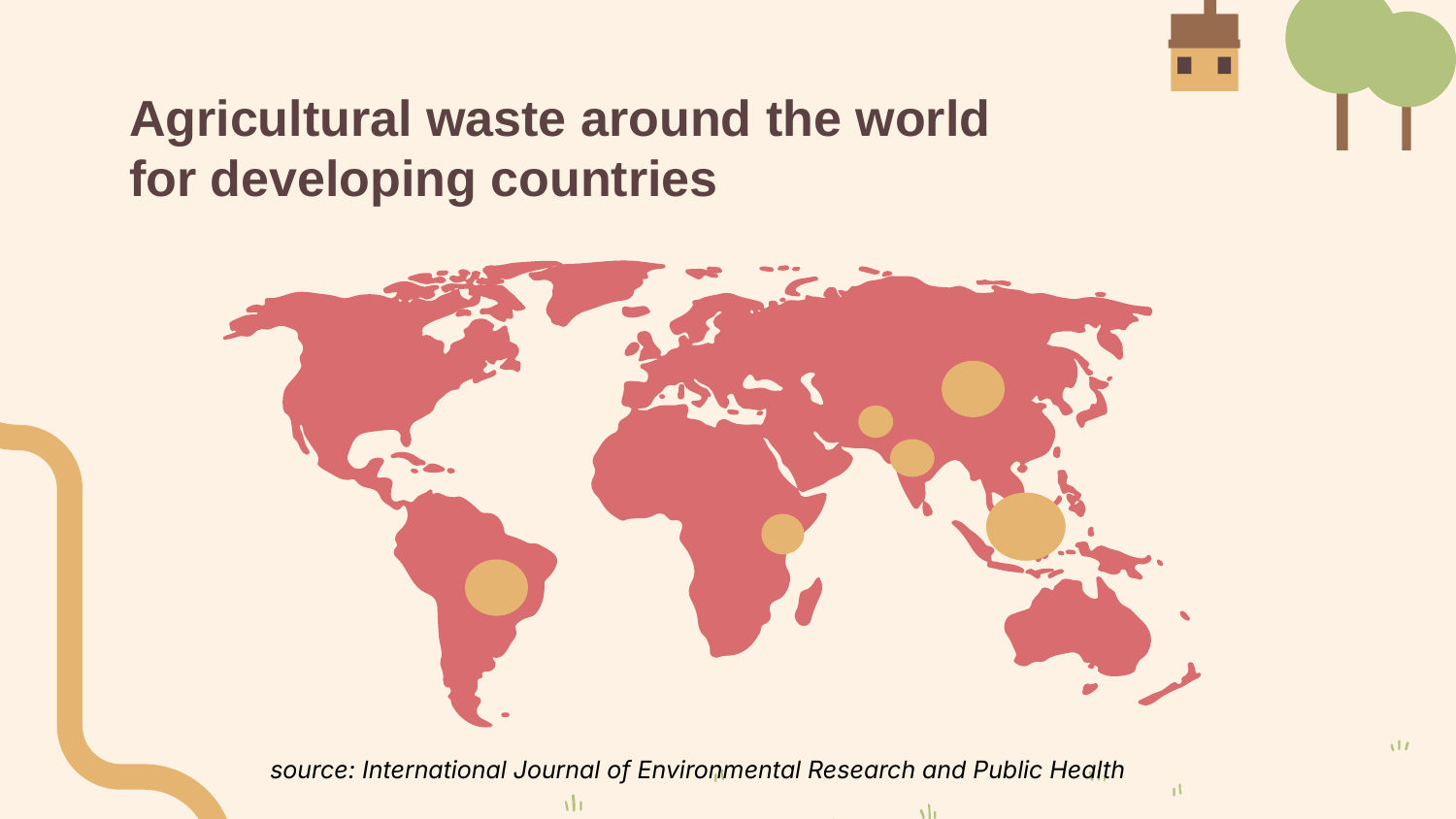

# Agricultural waste around the world for developing countries

source: International Journal of Environmental Research and Public Health